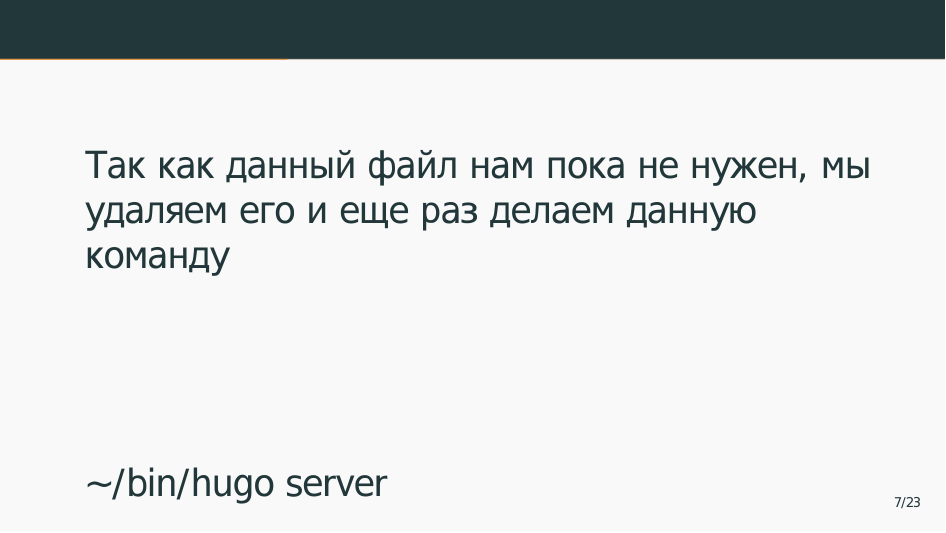

Так как данный файл нам пока не нужен, мы удаляем его и еще раз делаем данную команду

~/bin/hugo server

7/23